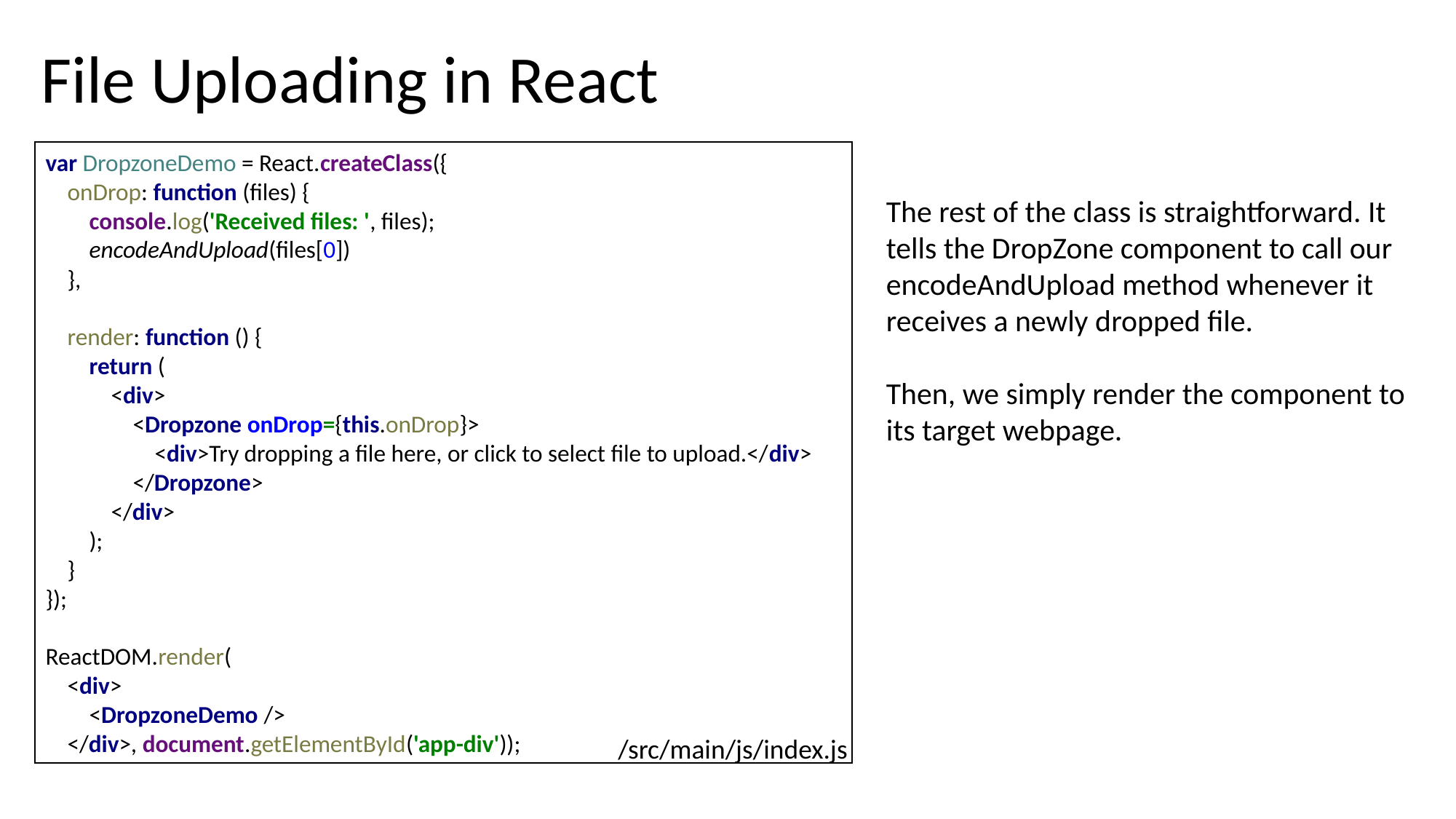

# File Uploading in React
var DropzoneDemo = React.createClass({
    onDrop: function (files) {
        console.log('Received files: ', files);
        encodeAndUpload(files[0])
    },
    render: function () {
        return (
            <div>
                <Dropzone onDrop={this.onDrop}>
                    <div>Try dropping a file here, or click to select file to upload.</div>
                </Dropzone>
            </div>
        );
    }
});
ReactDOM.render(
    <div>
        <DropzoneDemo />
    </div>, document.getElementById('app-div'));
The rest of the class is straightforward. It tells the DropZone component to call our encodeAndUpload method whenever it receives a newly dropped file.

Then, we simply render the component to its target webpage.
/src/main/js/index.js